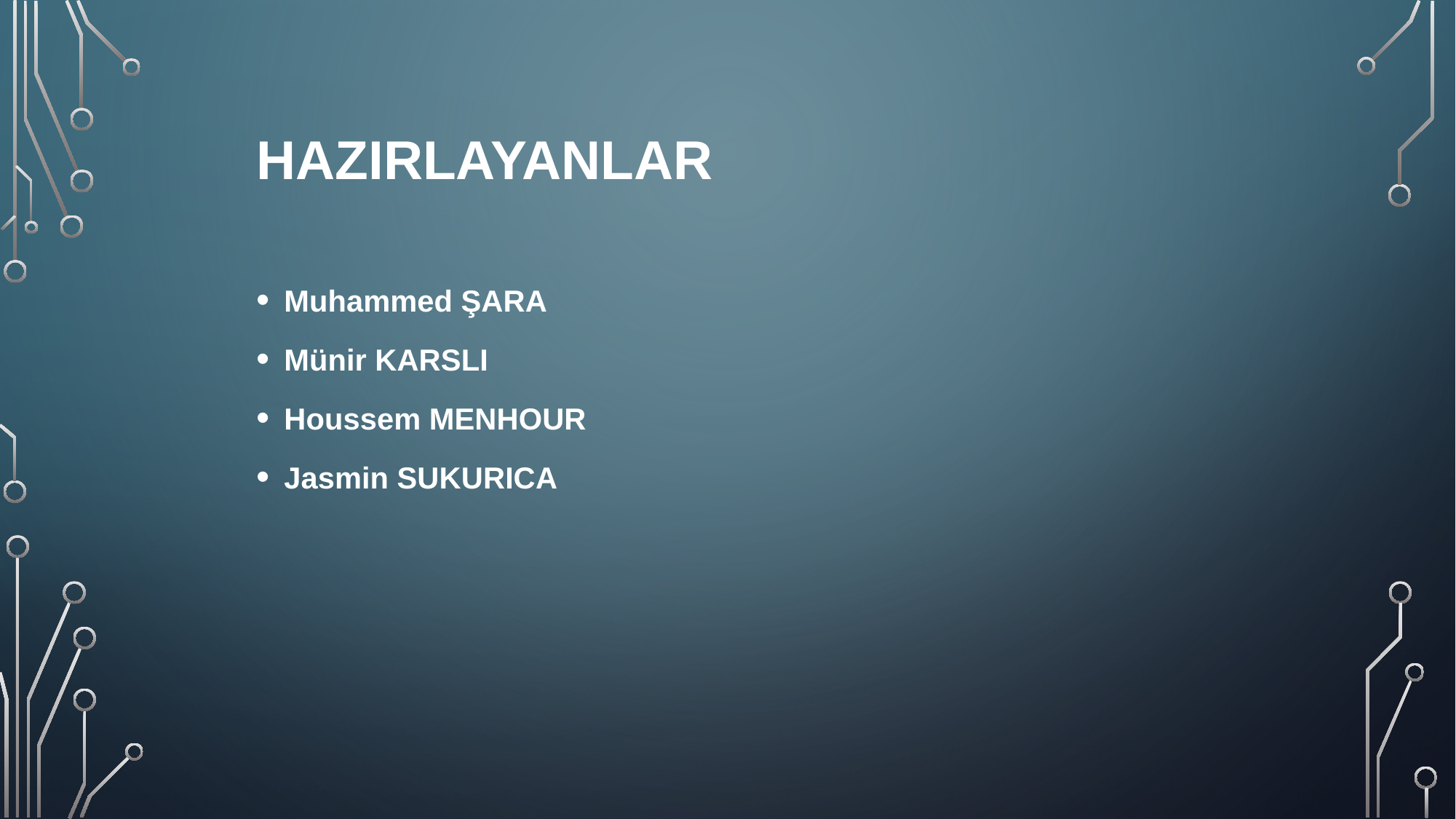

# Hazırlayanlar
Muhammed ŞARA
Münir KARSLI
Houssem MENHOUR
Jasmin SUKURICA